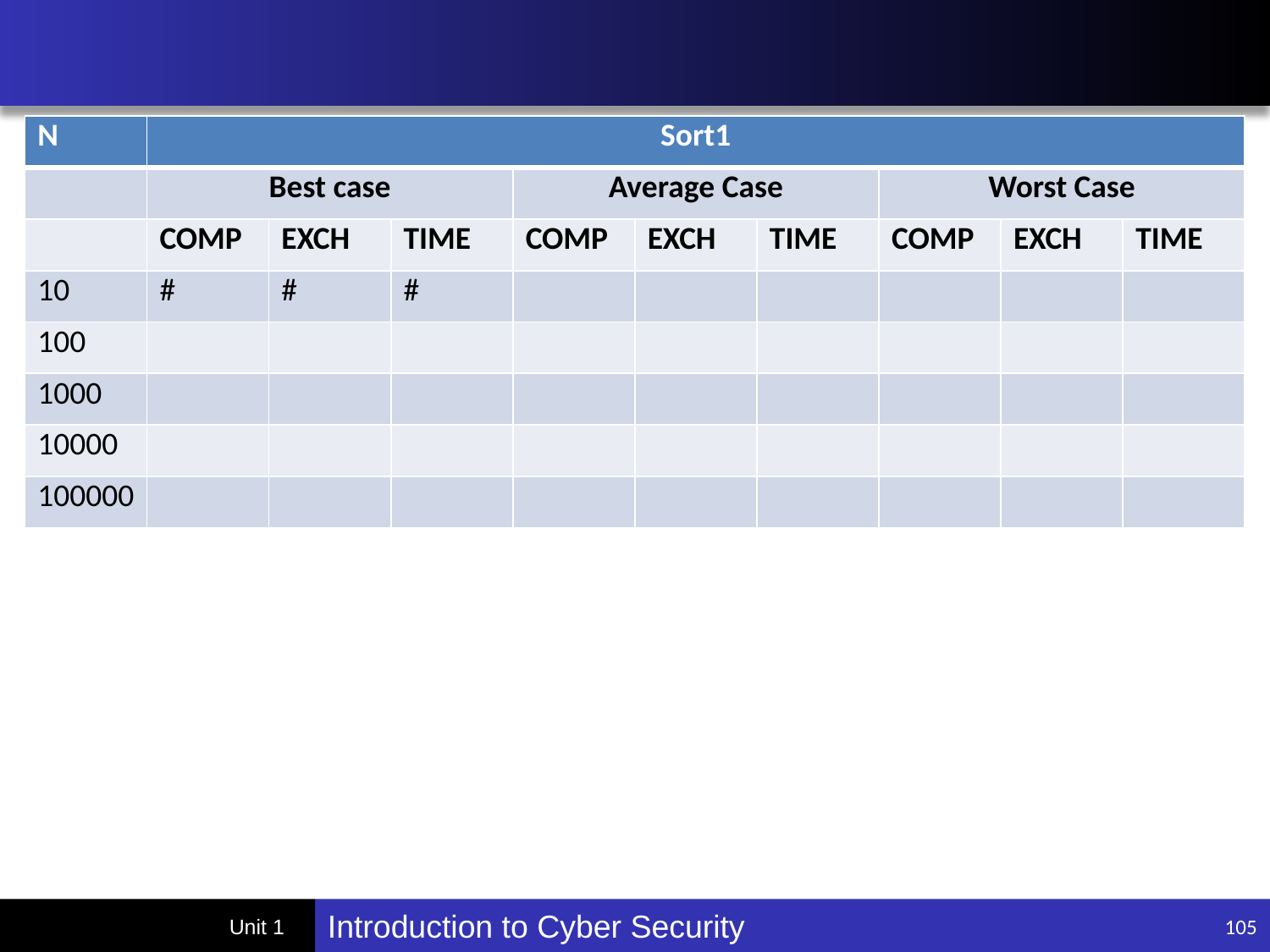

#
| N | Sort1 |  |  |  |  |  |  |  |  |
| --- | --- | --- | --- | --- | --- | --- | --- | --- | --- |
|  | Best case |  |  | Average Case |  |  | Worst Case |  |  |
|  | COMP | EXCH | TIME | COMP | EXCH | TIME | COMP | EXCH | TIME |
| 10 | # | # | # |  |  |  |  |  |  |
| 100 |  |  |  |  |  |  |  |  |  |
| 1000 |  |  |  |  |  |  |  |  |  |
| 10000 |  |  |  |  |  |  |  |  |  |
| 100000 |  |  |  |  |  |  |  |  |  |
105